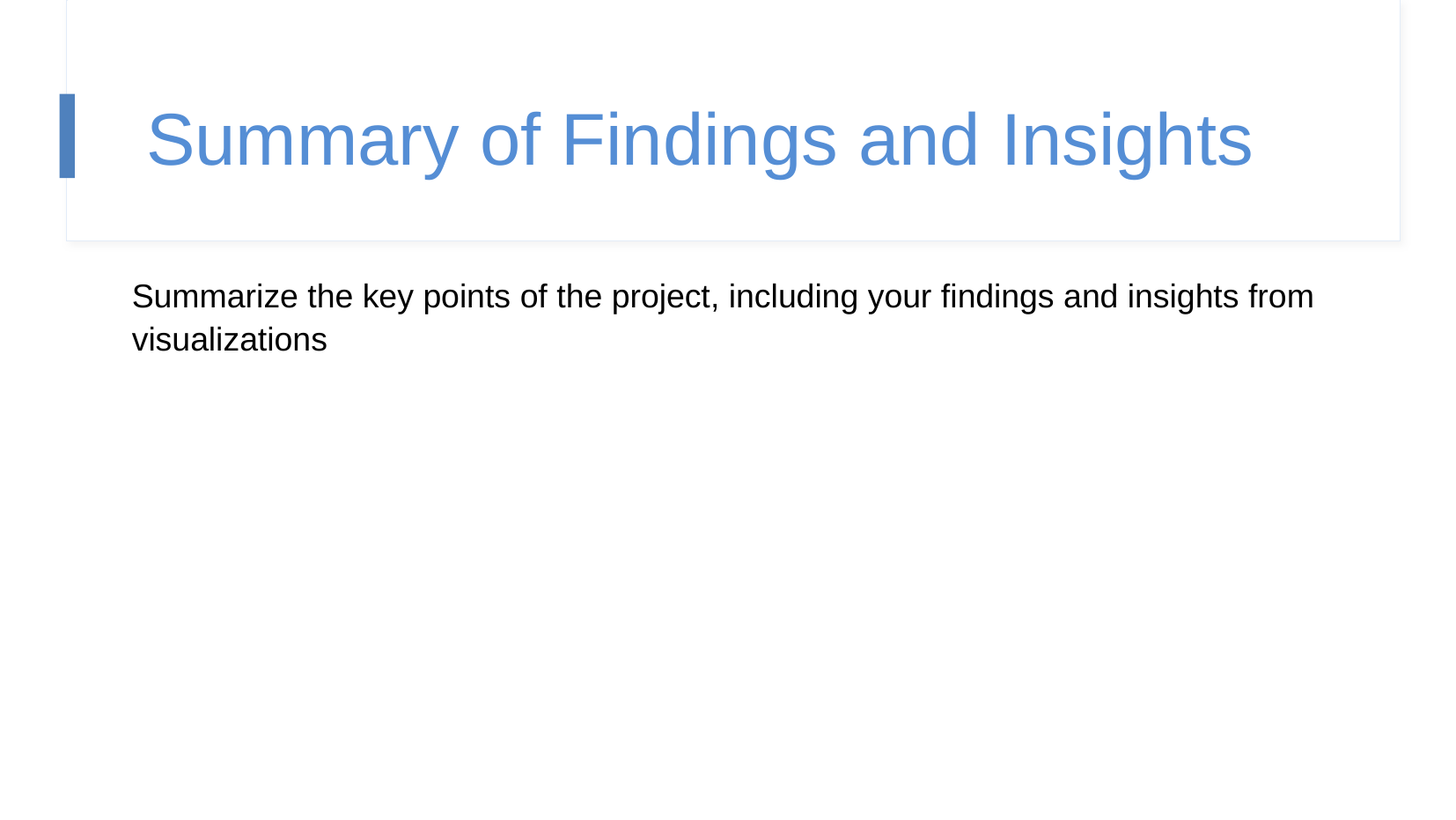

Summary of Findings and Insights
Summarize the key points of the project, including your findings and insights from visualizations